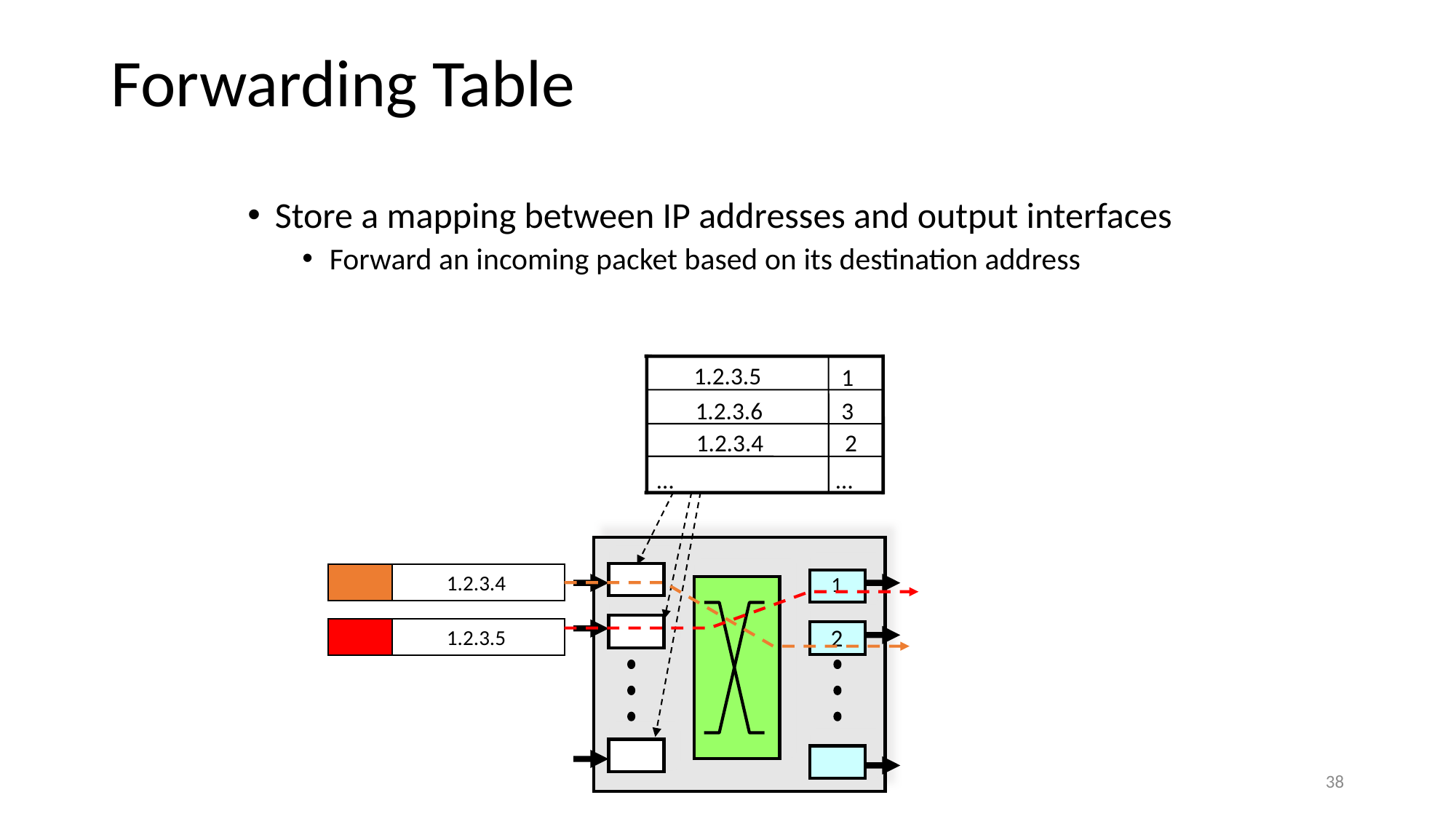

# Forwarding Table
Store a mapping between IP addresses and output interfaces
Forward an incoming packet based on its destination address
1.2.3.5

 1

1.2.3.6
 3
1.2.3.4
 2

…
…

1.2.3.4

1.2.3.5
1
2
38